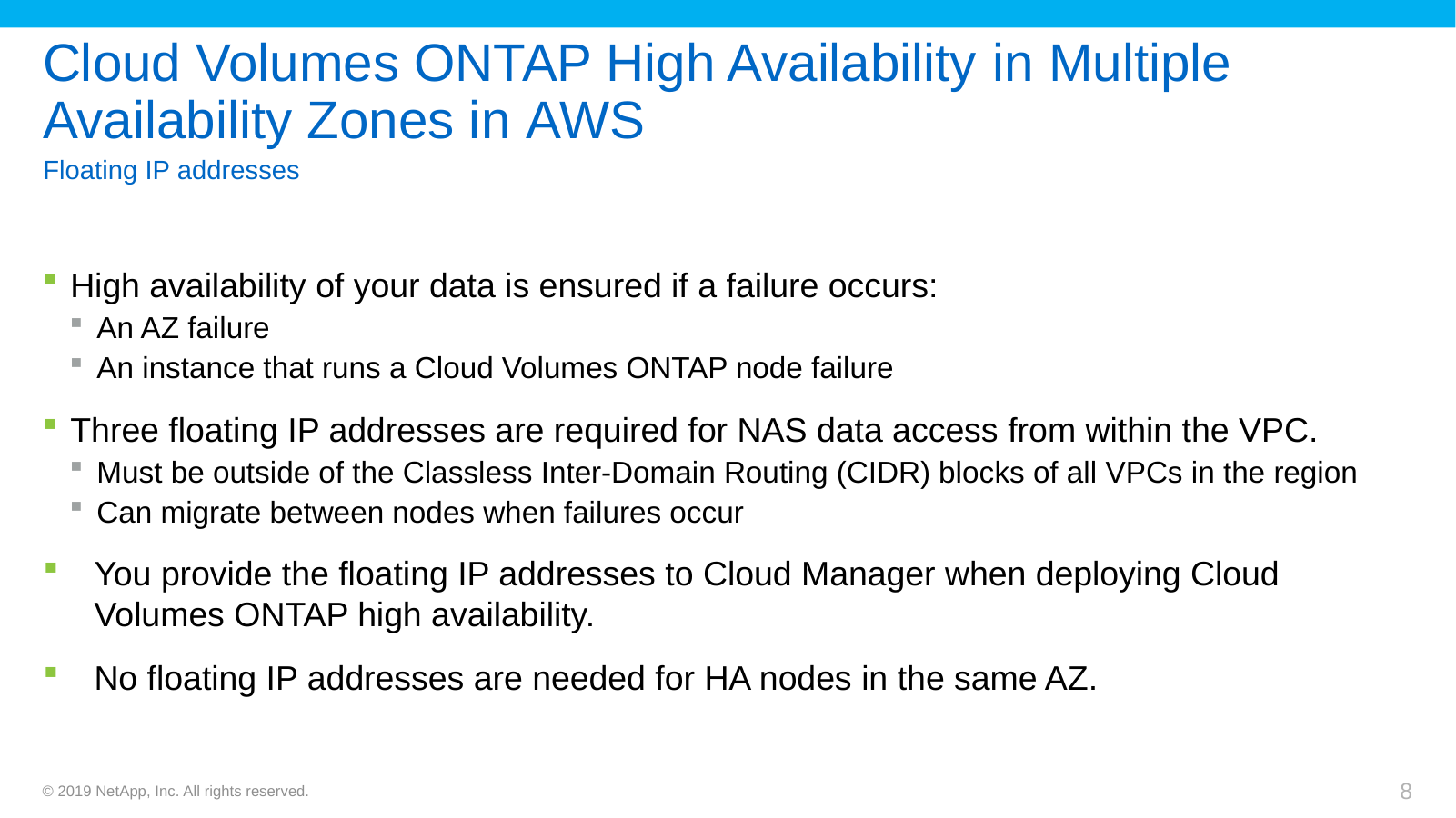

# Cloud Volumes ONTAP High Availability in Multiple Availability Zones in AWS
Floating IP addresses
High availability of your data is ensured if a failure occurs:
An AZ failure
An instance that runs a Cloud Volumes ONTAP node failure
Three floating IP addresses are required for NAS data access from within the VPC.
Must be outside of the Classless Inter-Domain Routing (CIDR) blocks of all VPCs in the region
Can migrate between nodes when failures occur
You provide the floating IP addresses to Cloud Manager when deploying Cloud Volumes ONTAP high availability.
No floating IP addresses are needed for HA nodes in the same AZ.
© 2019 NetApp, Inc. All rights reserved.

8